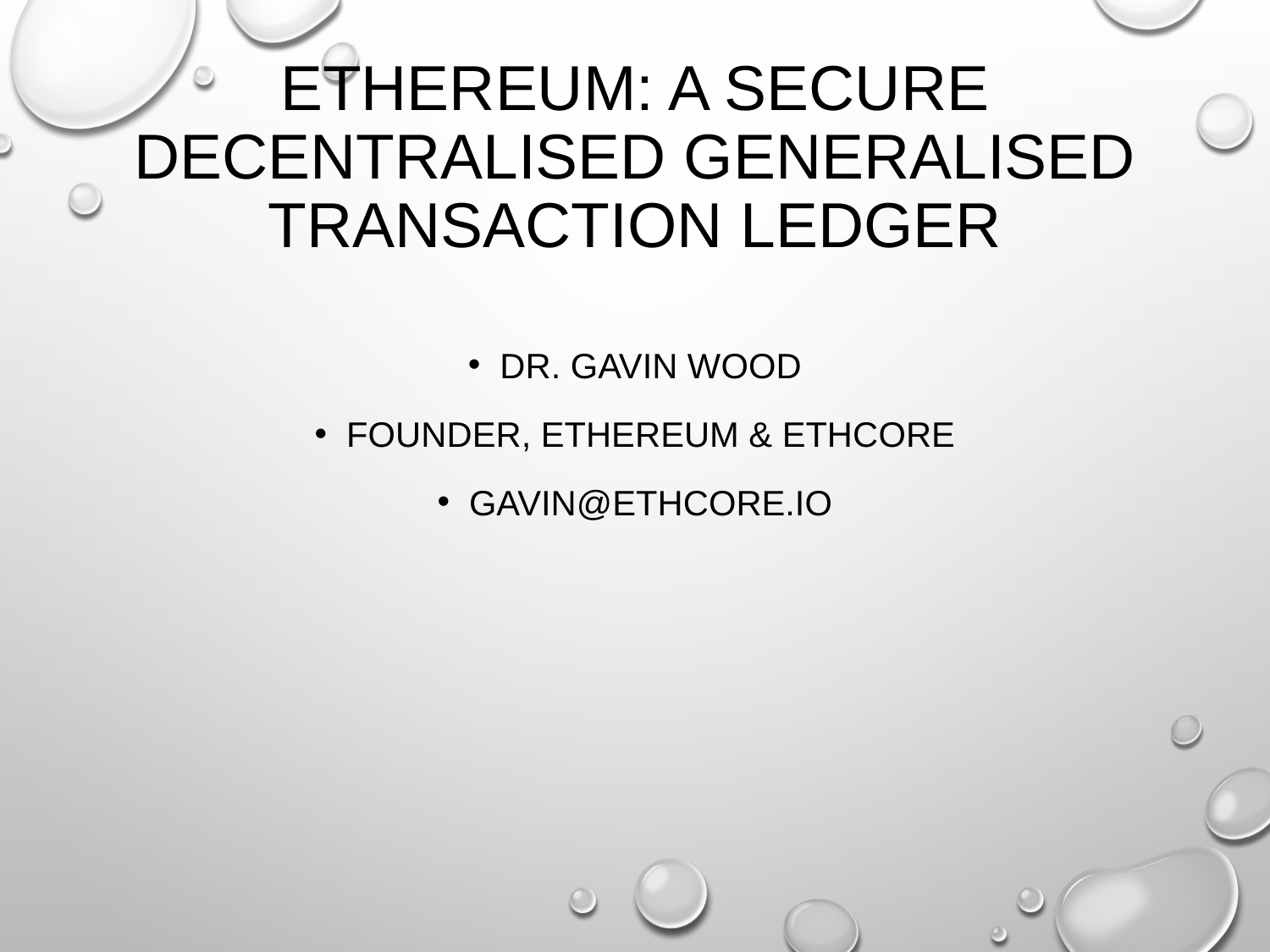

# ETHEREUM: A SECURE DECENTRALISED GENERALISED TRANSACTION LEDGER
DR. GAVIN WOOD
FOUNDER, ETHEREUM & ETHCORE
GAVIN@ETHCORE.IO